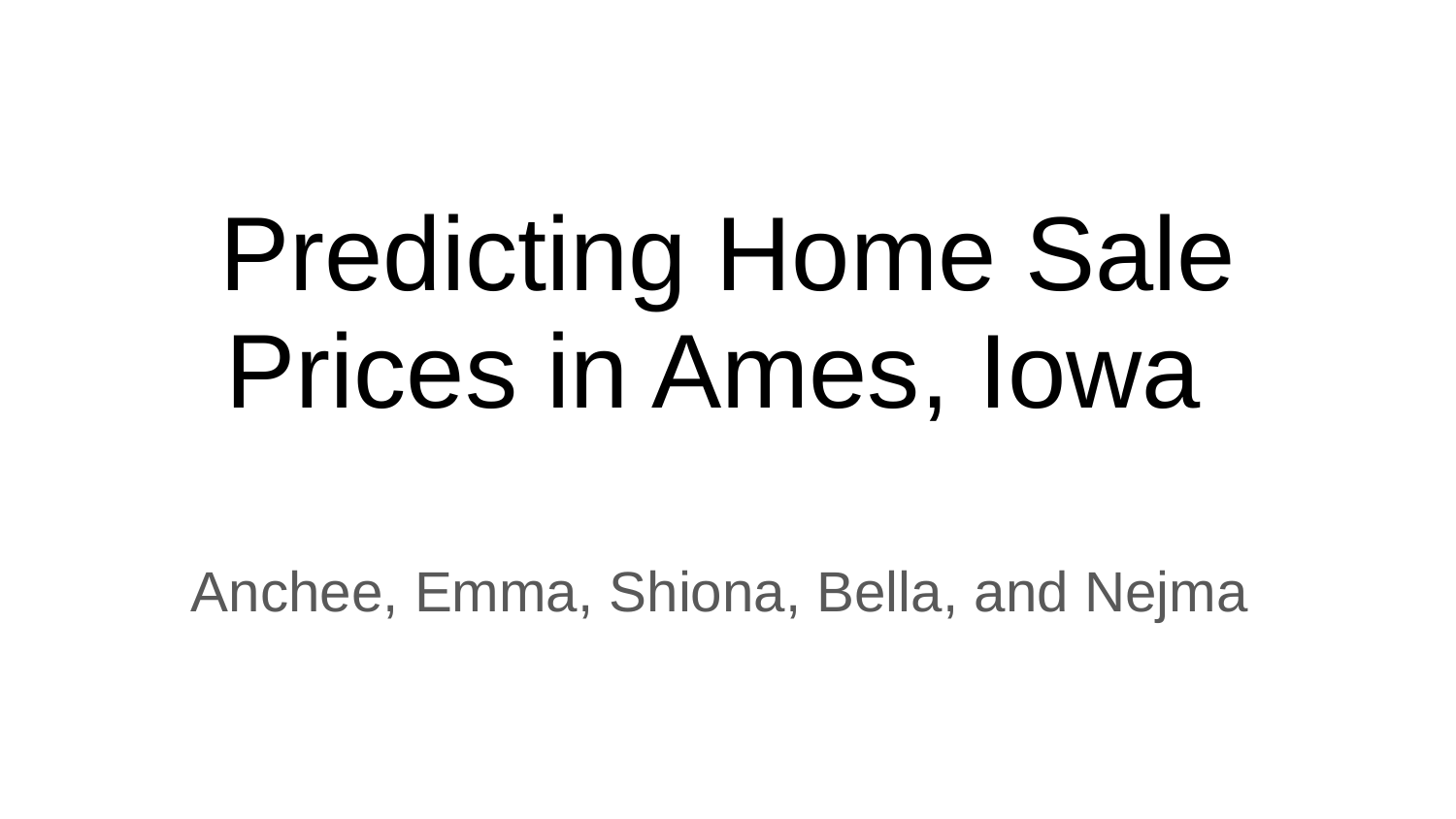

# Predicting Home Sale Prices in Ames, Iowa
Anchee, Emma, Shiona, Bella, and Nejma